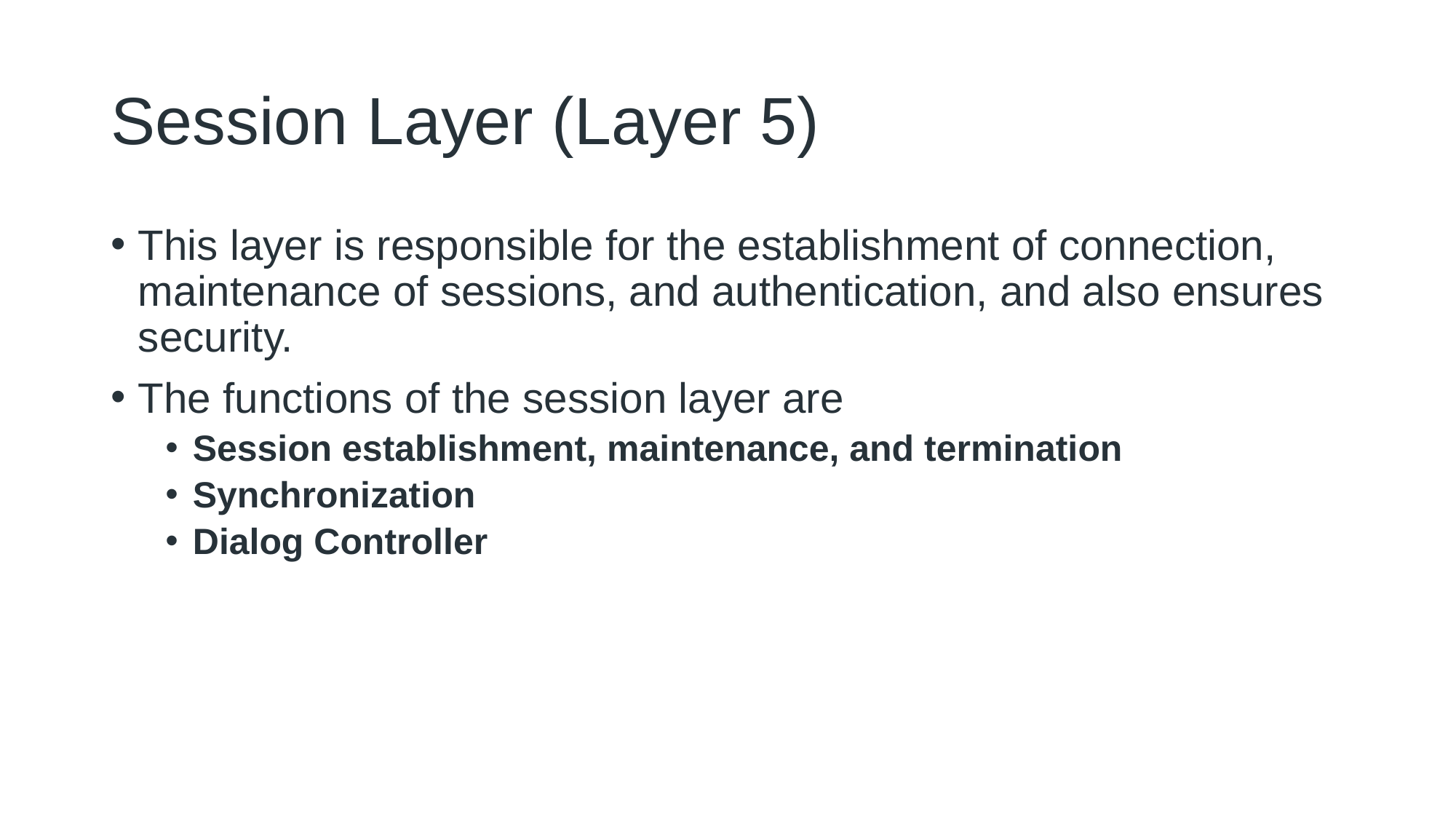

# Session Layer (Layer 5)
This layer is responsible for the establishment of connection, maintenance of sessions, and authentication, and also ensures security.
The functions of the session layer are
Session establishment, maintenance, and termination
Synchronization
Dialog Controller